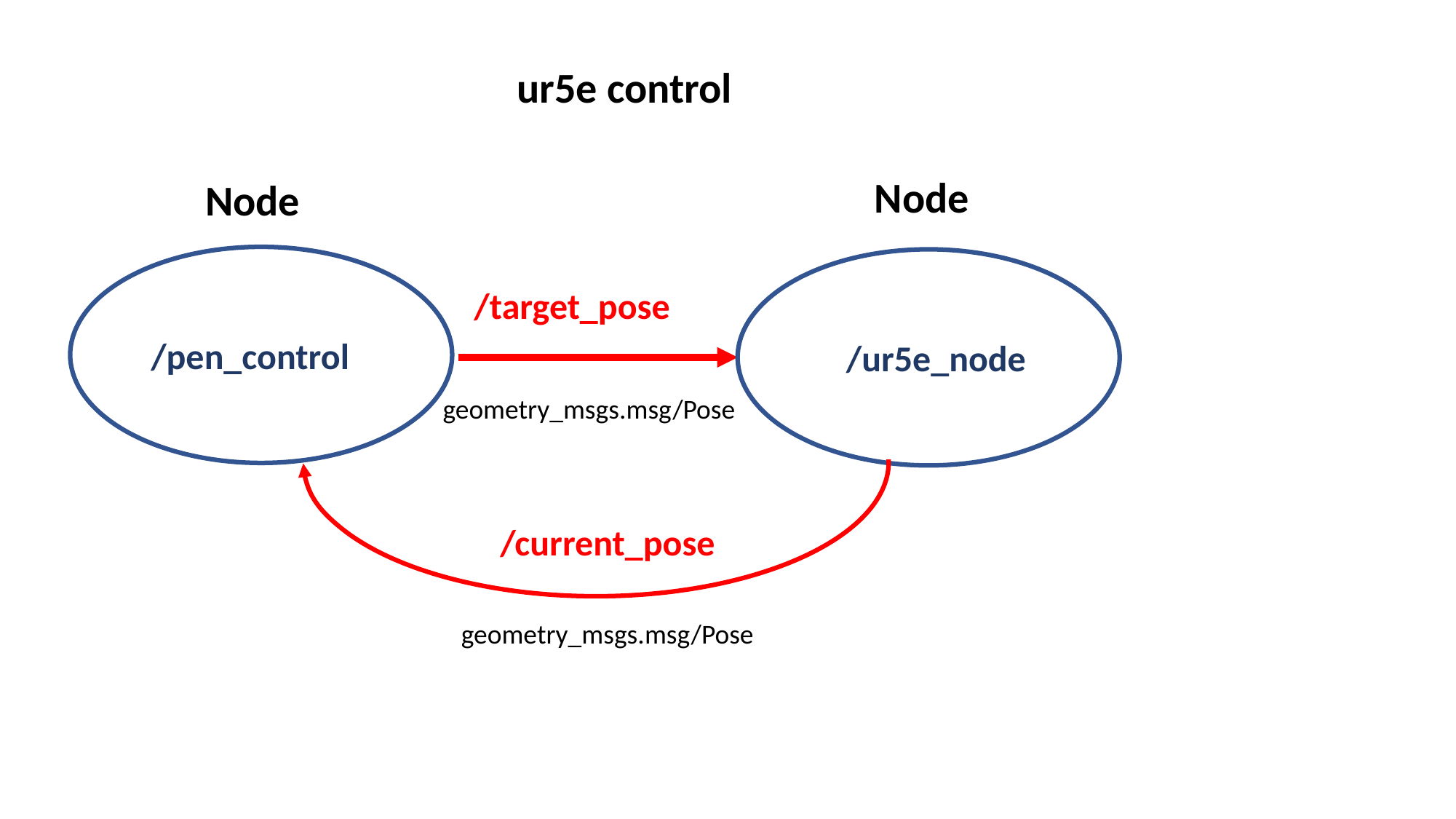

ur5e control
Node
Node

/target_pose
/pen_control

/ur5e_node
geometry_msgs.msg/Pose
/current_pose
geometry_msgs.msg/Pose